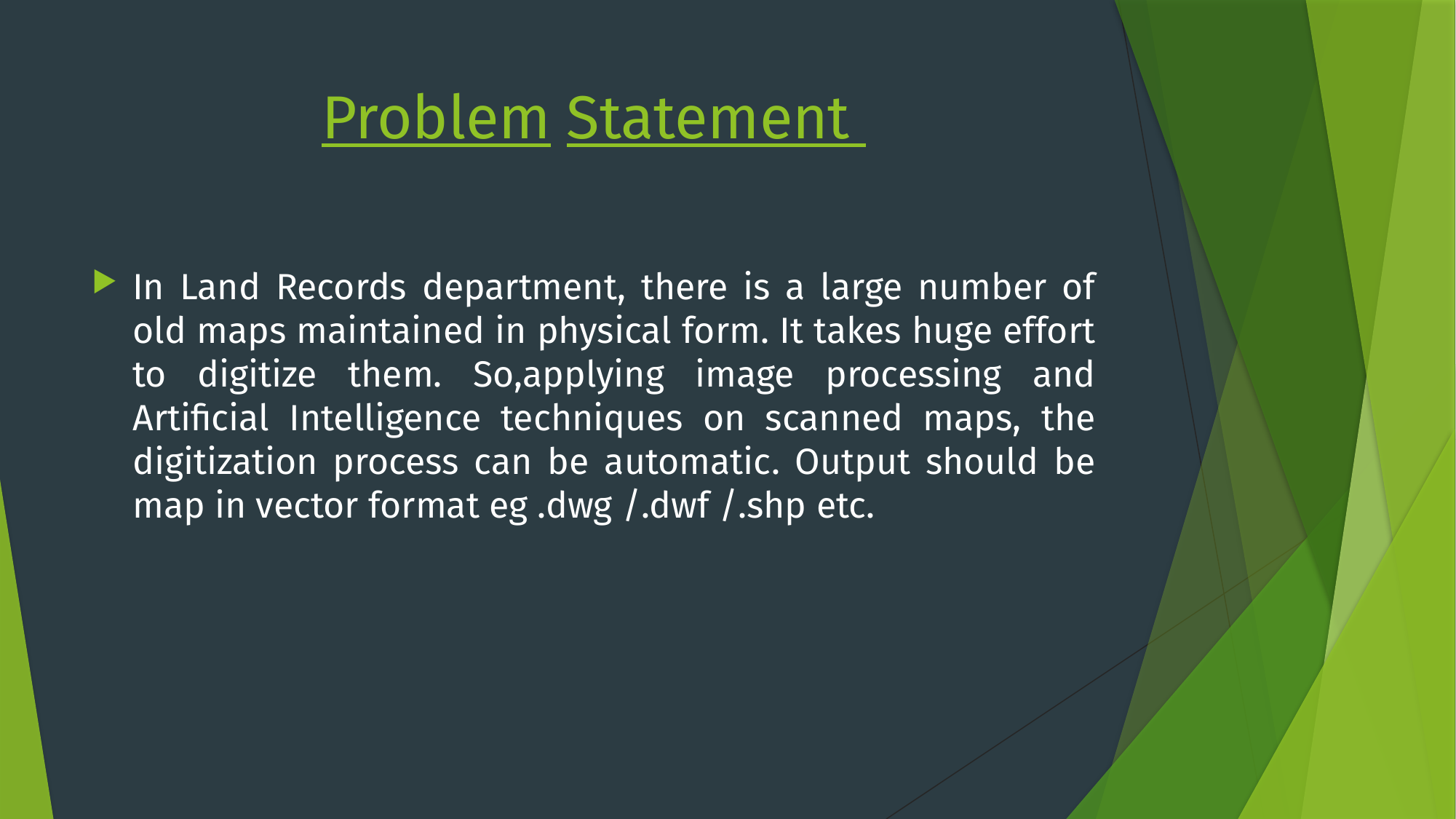

# Problem Statement
In Land Records department, there is a large number of old maps maintained in physical form. It takes huge effort to digitize them. So,applying image processing and Artificial Intelligence techniques on scanned maps, the digitization process can be automatic. Output should be map in vector format eg .dwg /.dwf /.shp etc.